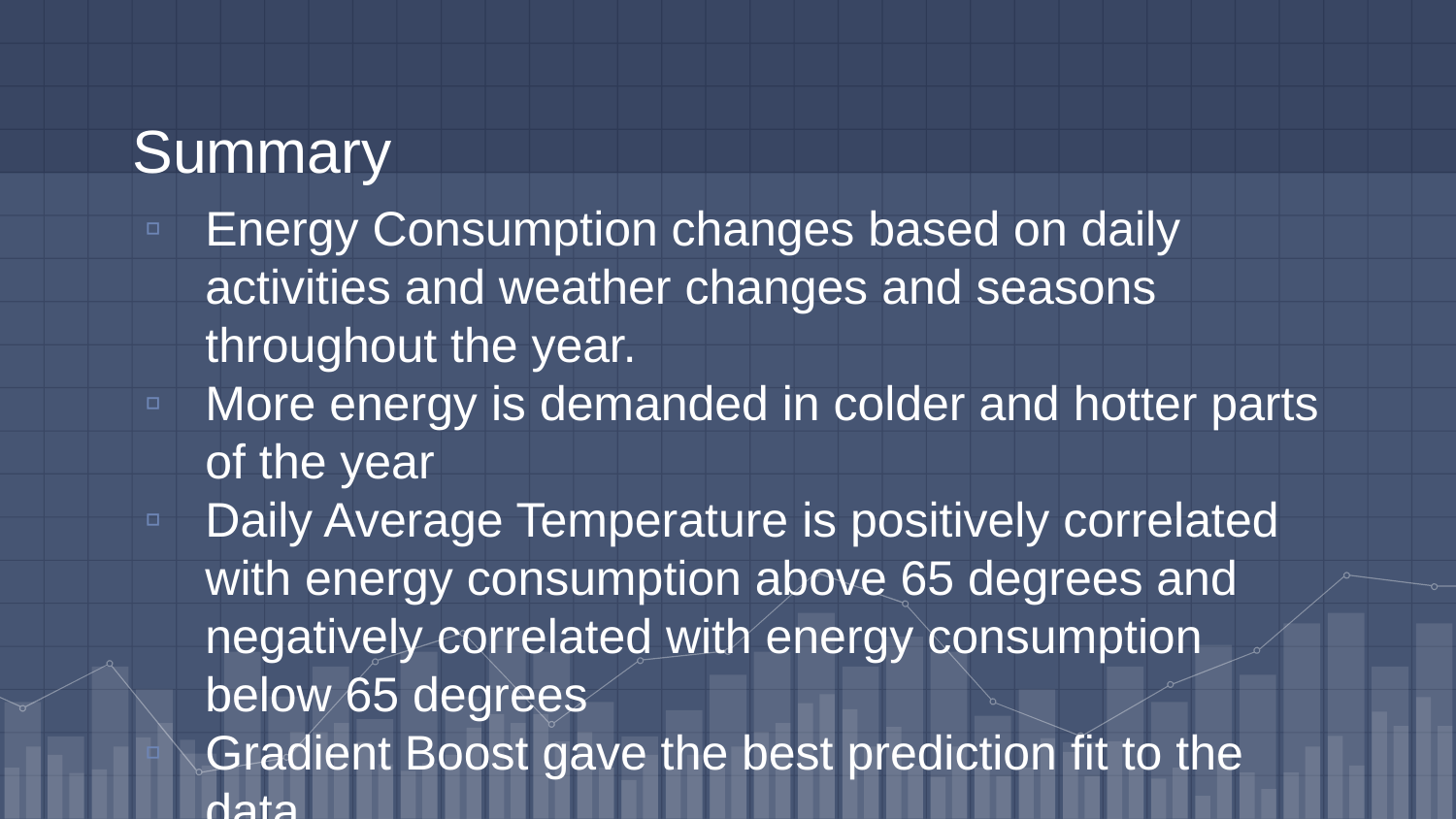

# Summary
Energy Consumption changes based on daily activities and weather changes and seasons throughout the year.
More energy is demanded in colder and hotter parts of the year
Daily Average Temperature is positively correlated with energy consumption above 65 degrees and negatively correlated with energy consumption below 65 degrees
Gradient Boost gave the best prediction fit to the data.